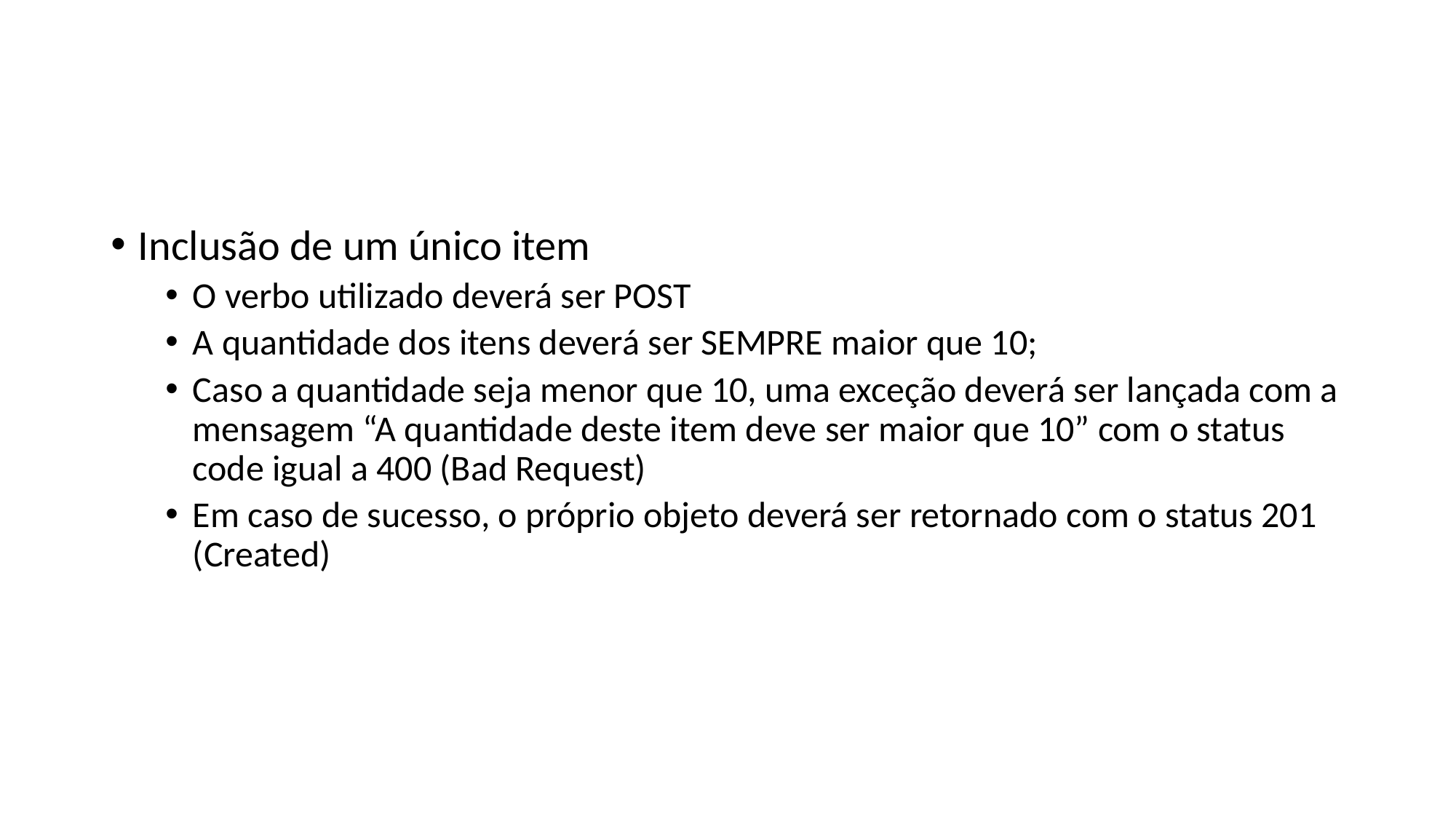

Inclusão de um único item
O verbo utilizado deverá ser POST
A quantidade dos itens deverá ser SEMPRE maior que 10;
Caso a quantidade seja menor que 10, uma exceção deverá ser lançada com a mensagem “A quantidade deste item deve ser maior que 10” com o status code igual a 400 (Bad Request)
Em caso de sucesso, o próprio objeto deverá ser retornado com o status 201 (Created)